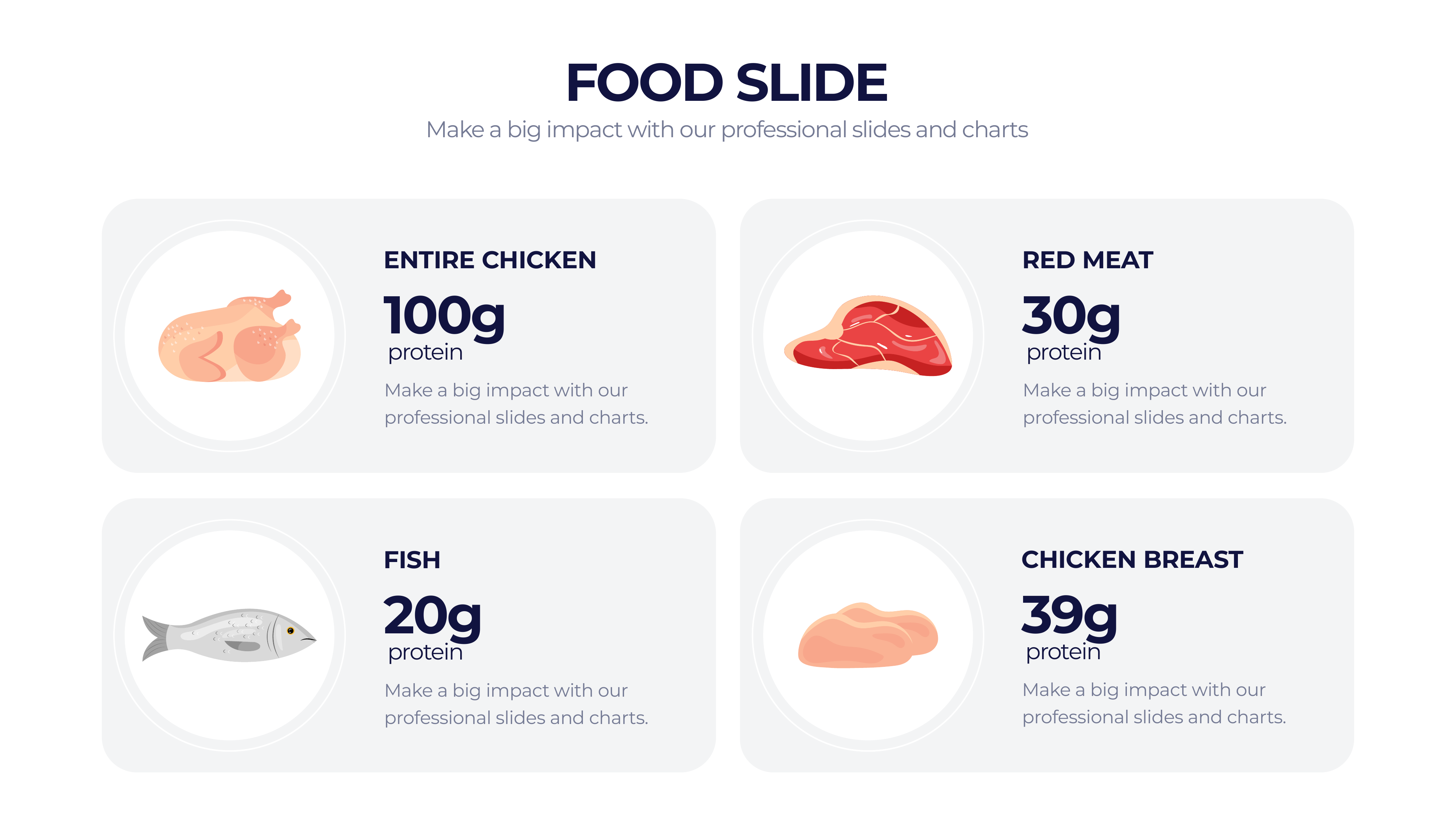

FOOD SLIDE
Make a big impact with our professional slides and charts

RED MEAT
ENTIRE CHICKEN
30g
100g

protein
protein
Make a big impact with our professional slides and charts.
Make a big impact with our professional slides and charts.

CHICKEN BREAST
FISH
39g
20g

protein
protein
Make a big impact with our professional slides and charts.
Make a big impact with our professional slides and charts.